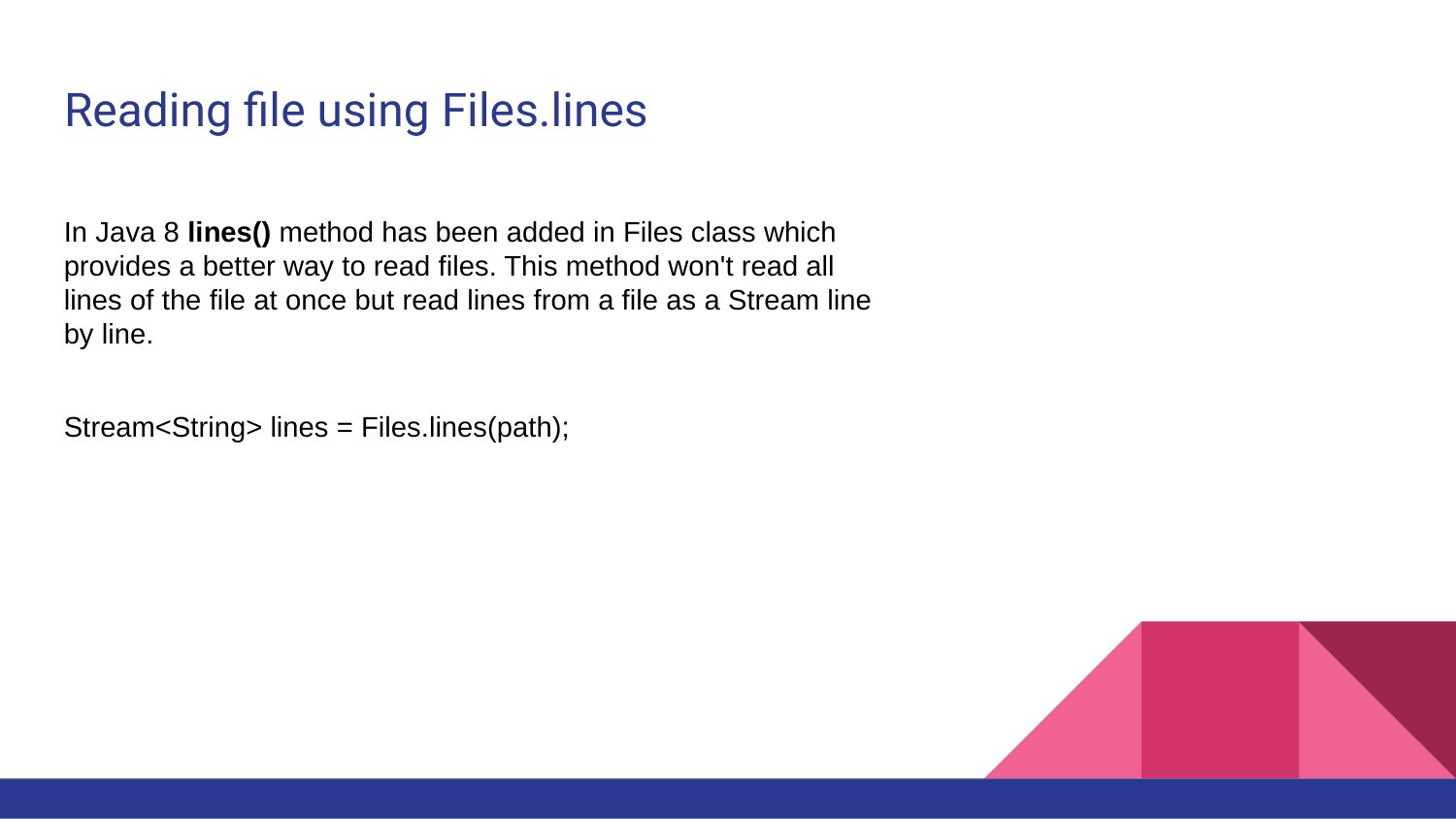

# Reading file using Files.lines
In Java 8 lines() method has been added in Files class which provides a better way to read files. This method won't read all lines of the file at once but read lines from a file as a Stream line by line.
Stream<String> lines = Files.lines(path);